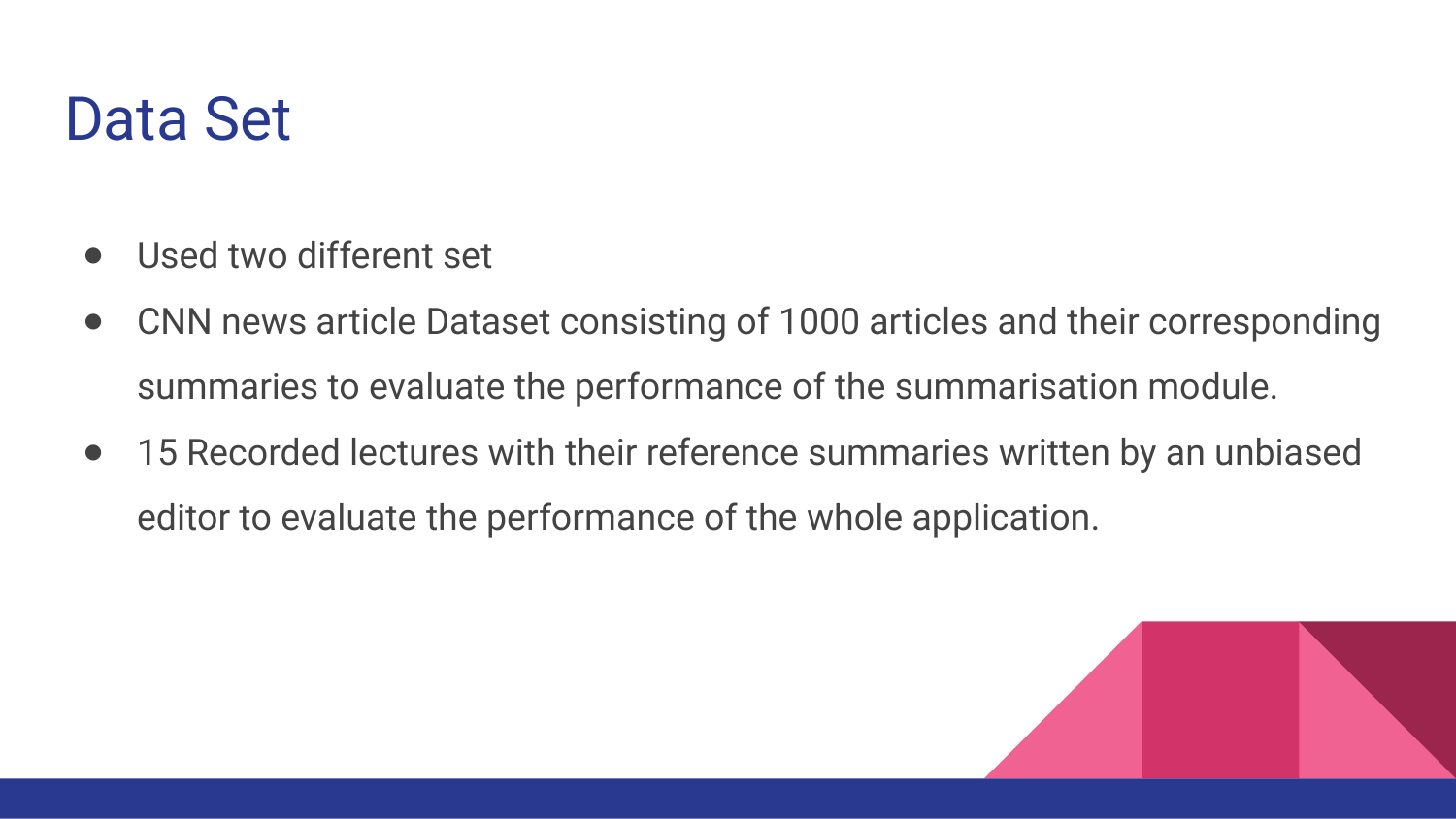

# Data Set
Used two different set
CNN news article Dataset consisting of 1000 articles and their corresponding summaries to evaluate the performance of the summarisation module.
15 Recorded lectures with their reference summaries written by an unbiased editor to evaluate the performance of the whole application.